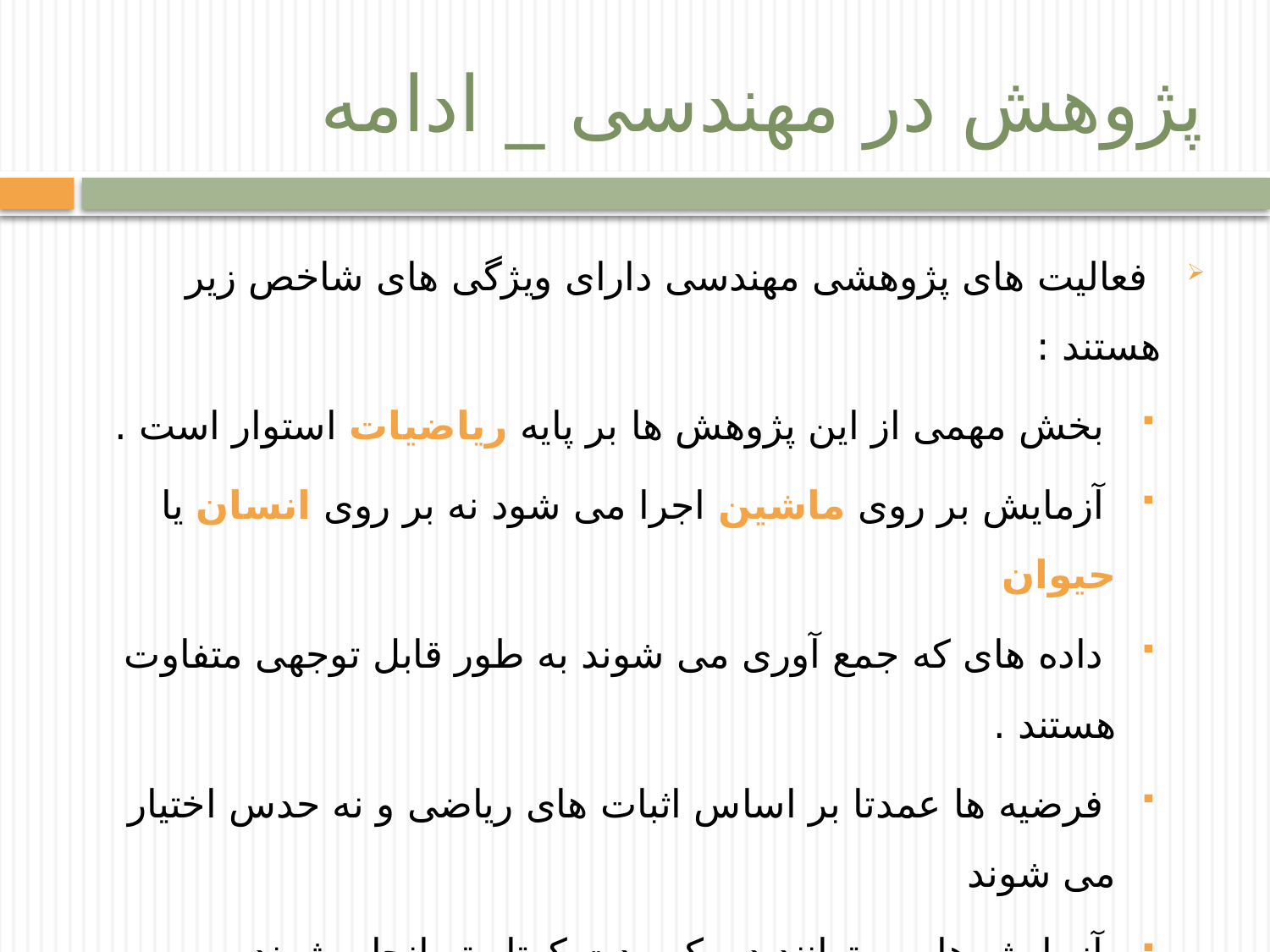

# پژوهش در مهندسی _ ادامه
 فعالیت های پژوهشی مهندسی دارای ویژگی های شاخص زیر هستند :
 بخش مهمی از این پژوهش ها بر پایه ریاضیات استوار است .
 آزمایش بر روی ماشین اجرا می شود نه بر روی انسان یا حیوان
 داده های که جمع آوری می شوند به طور قابل توجهی متفاوت هستند .
 فرضیه ها عمدتا بر اساس اثبات های ریاضی و نه حدس اختیار می شوند
 آزمایش ها می توانند در یک مدت کوتاه تر انجام شوند .
 خروجی های مشخص تر و ملموس تر دارند ، مانند یک نرم افزار ، یک دستگاه یا یک رابطه ریاضی
 در نقاط مختلف دنیا با هم چندان فرقی ندارند